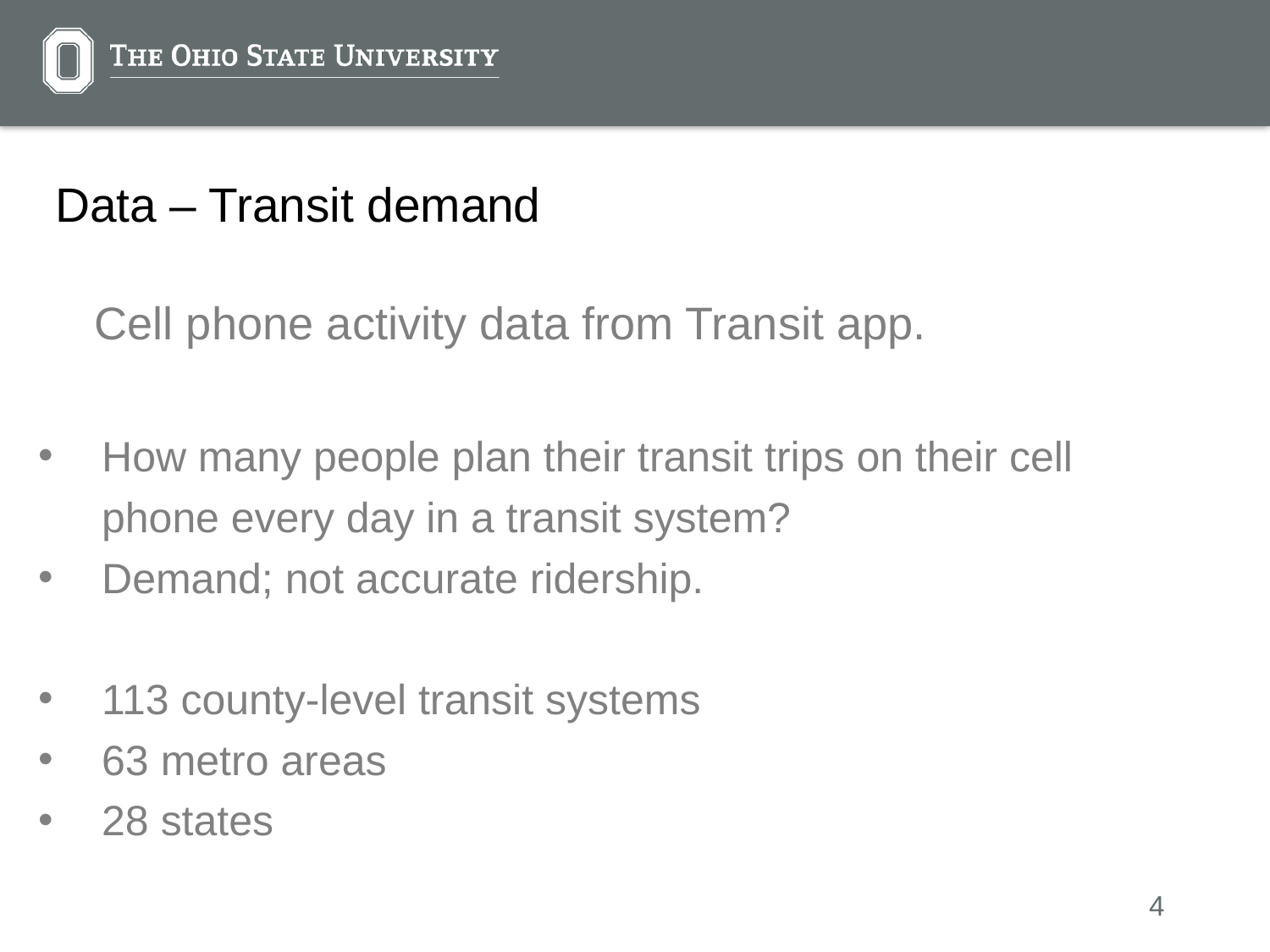

# Data – Transit demand
Cell phone activity data from Transit app.

How many people plan their transit trips on their cell phone every day in a transit system?
Demand; not accurate ridership.

113 county-level transit systems
63 metro areas
28 states